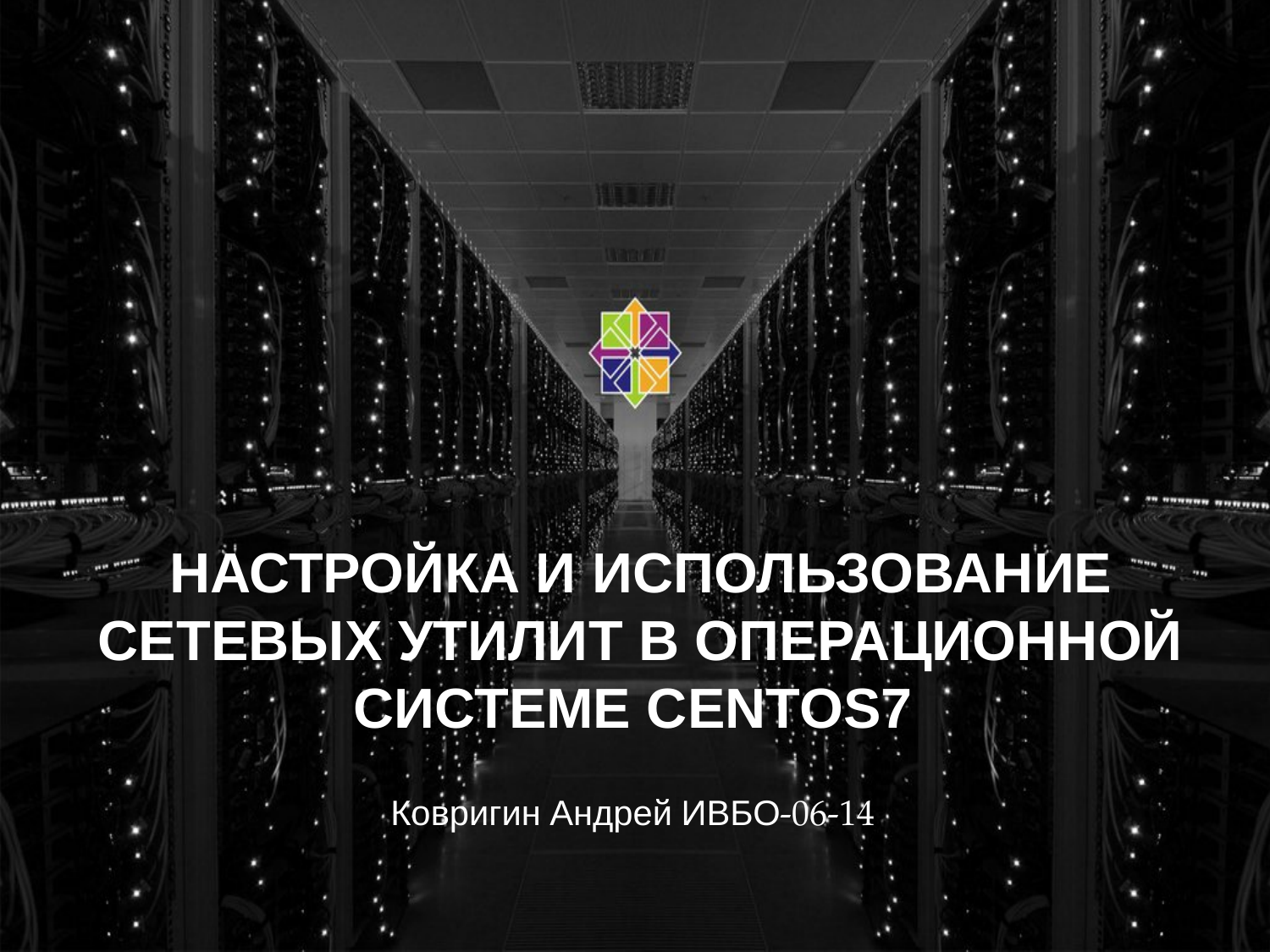

# Настройка и использование сетевых утилит в операционной системе CENTOS7
Ковригин Андрей ИВБО-06-14